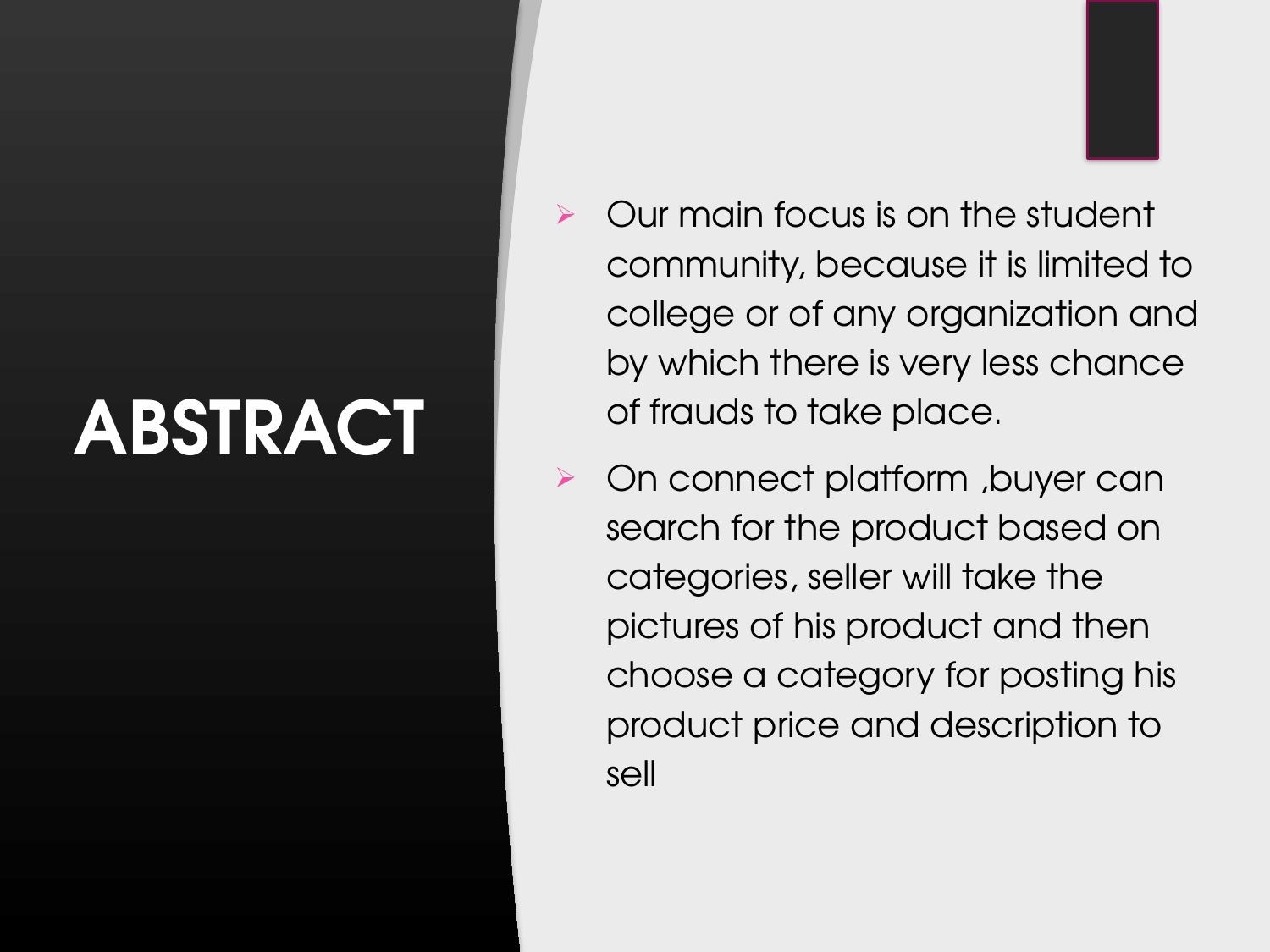

Our main focus is on the student community, because it is limited to college or of any organization and by which there is very less chance of frauds to take place.
On connect platform ,buyer can search for the product based on categories, seller will take the pictures of his product and then choose a category for posting his product price and description to sell

# ABSTRACT